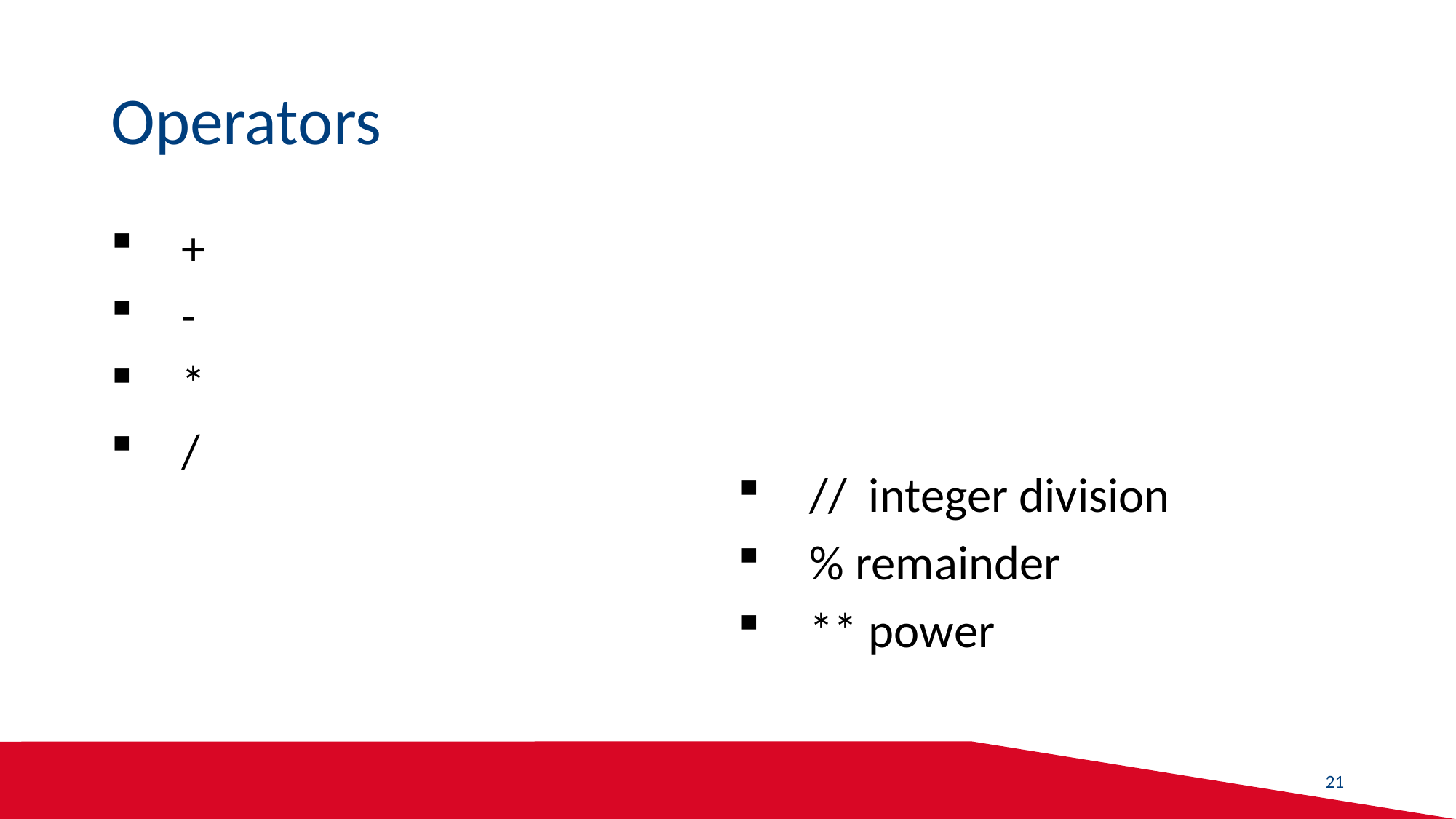

# Operators
    +
    -
    *
    /
    //  integer division
    % remainder
    ** power
21